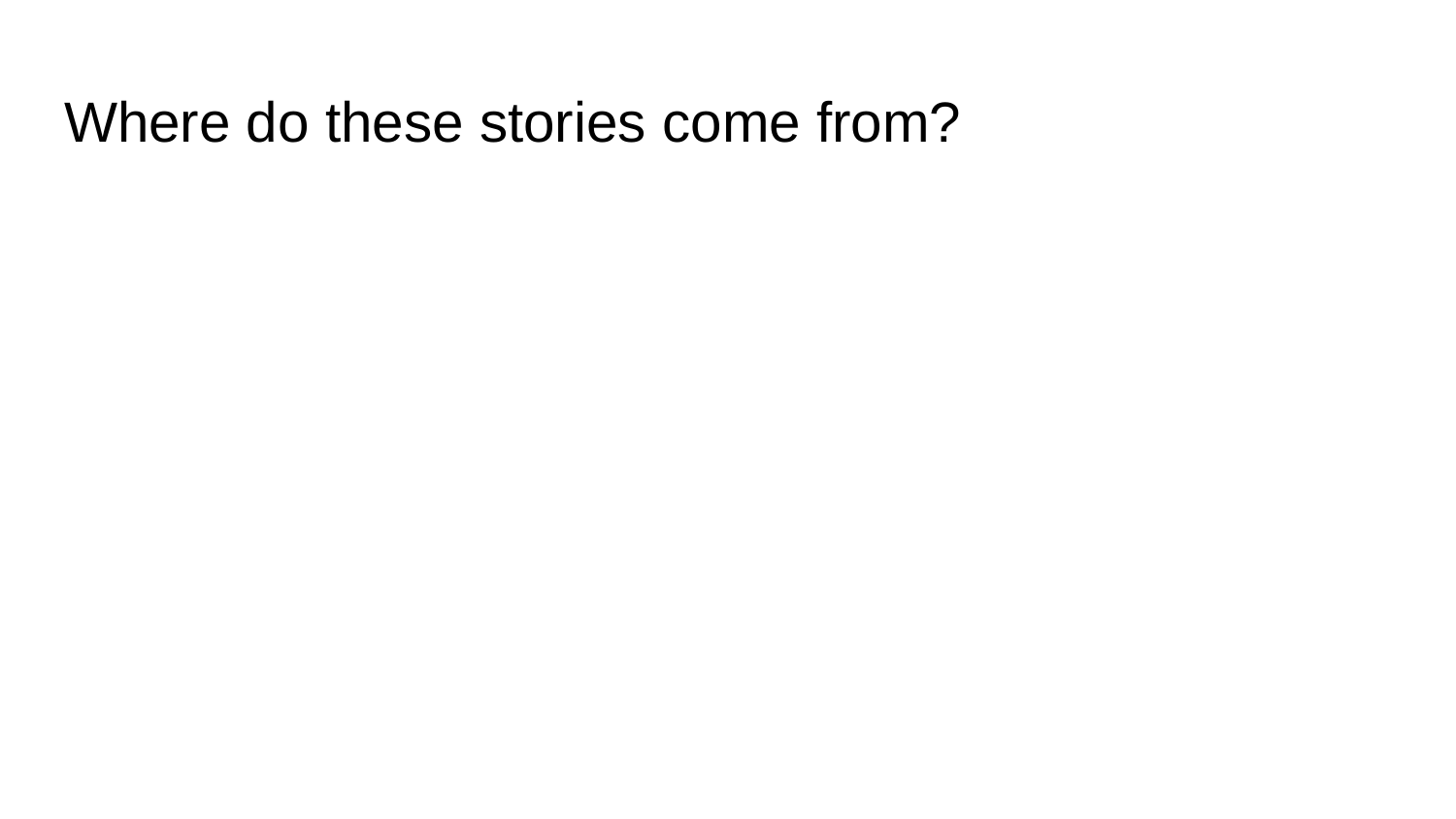

# Where do these stories come from?